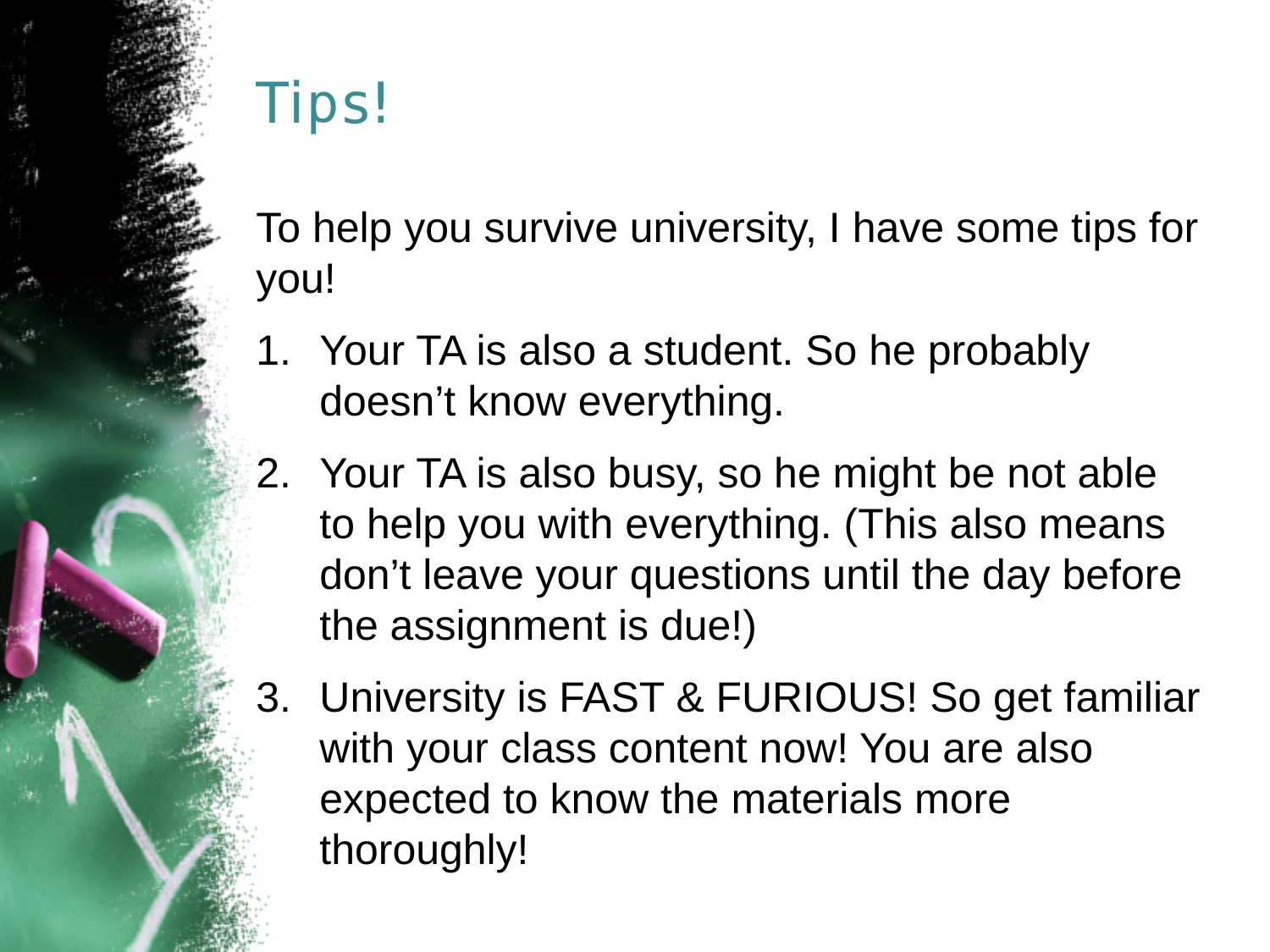

# Tips!
To help you survive university, I have some tips for you!
Your TA is also a student. So he probably doesn’t know everything.
Your TA is also busy, so he might be not able to help you with everything. (This also means don’t leave your questions until the day before the assignment is due!)
University is FAST & FURIOUS! So get familiar with your class content now! You are also expected to know the materials more thoroughly!